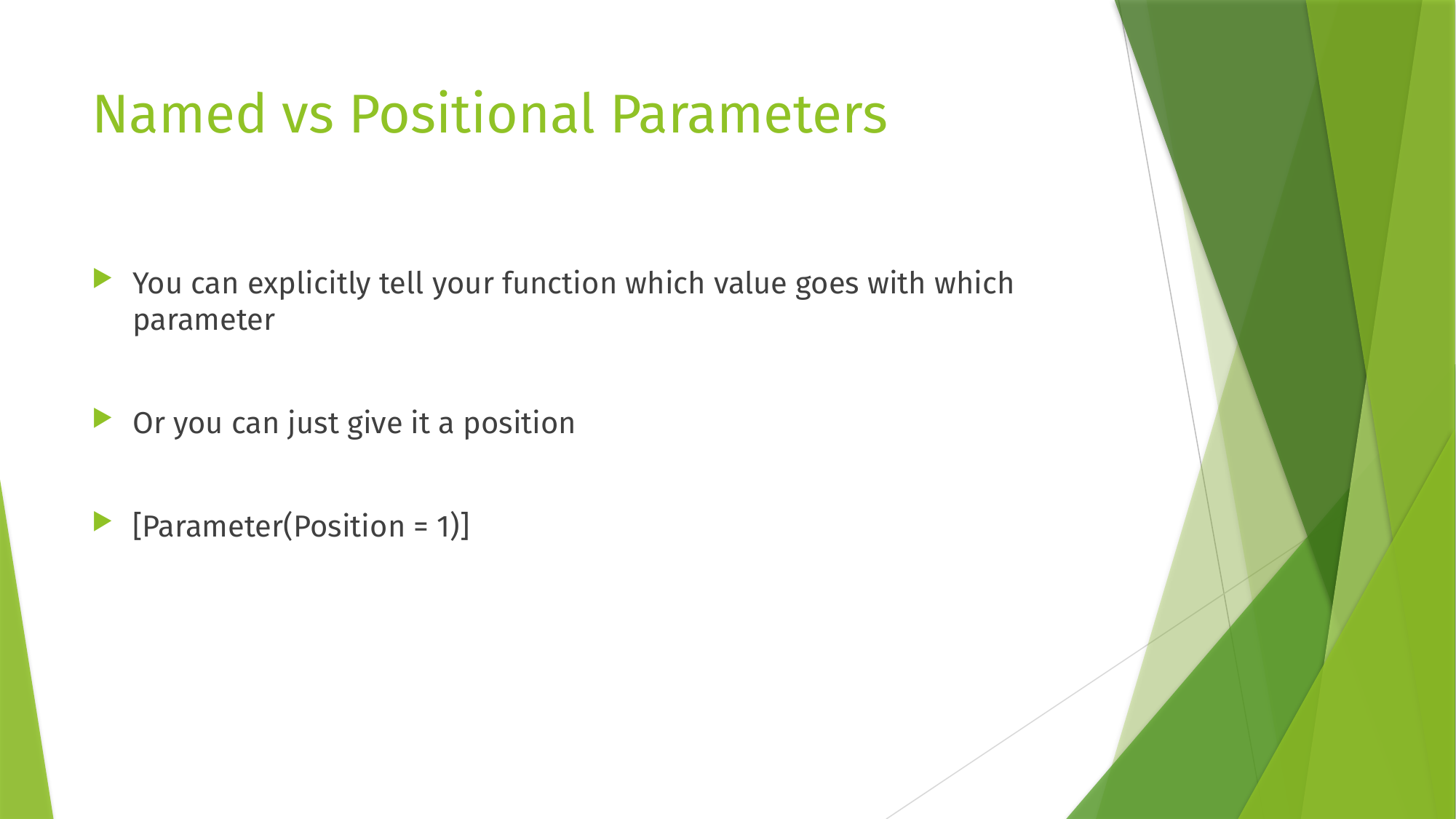

# Named vs Positional Parameters
You can explicitly tell your function which value goes with which parameter

Or you can just give it a position

[Parameter(Position = 1)]